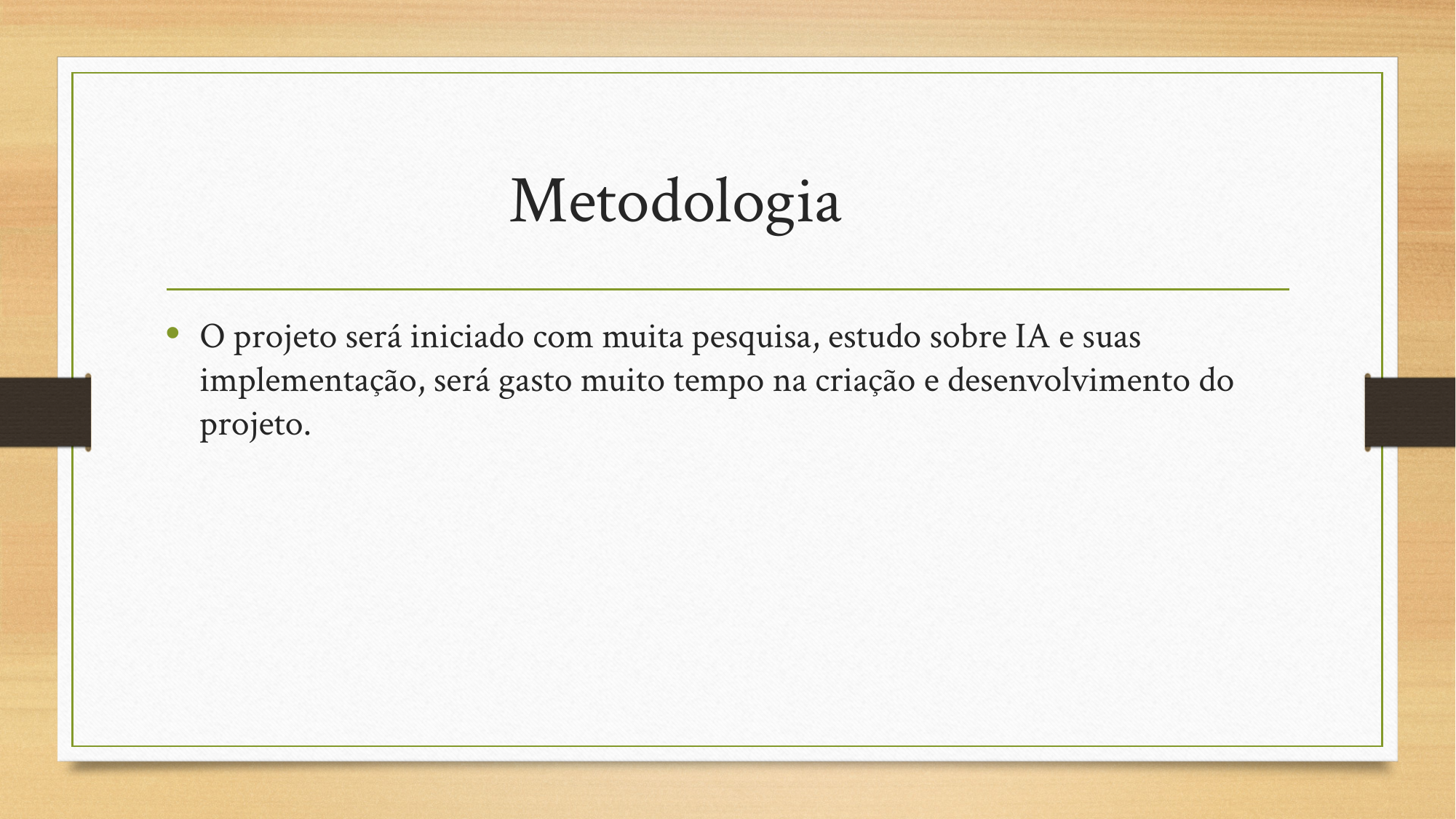

# Metodologia
O projeto será iniciado com muita pesquisa, estudo sobre IA e suas implementação, será gasto muito tempo na criação e desenvolvimento do projeto.